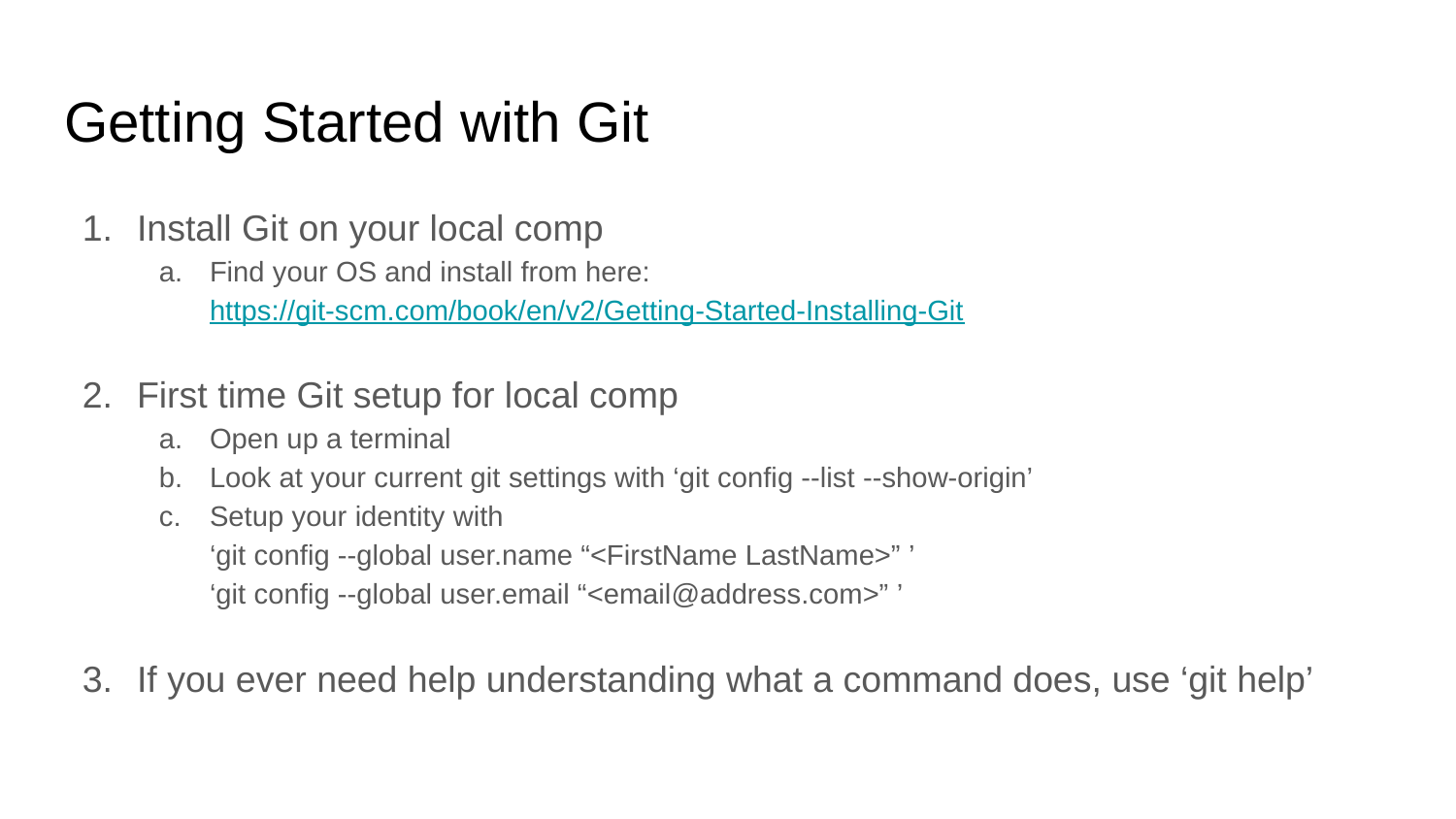

# Getting Started with Git
Install Git on your local comp
Find your OS and install from here: https://git-scm.com/book/en/v2/Getting-Started-Installing-Git
First time Git setup for local comp
Open up a terminal
Look at your current git settings with ‘git config --list --show-origin’
Setup your identity with
‘git config --global user.name “<FirstName LastName>” ’
‘git config --global user.email “<email@address.com>” ’
If you ever need help understanding what a command does, use ‘git help’